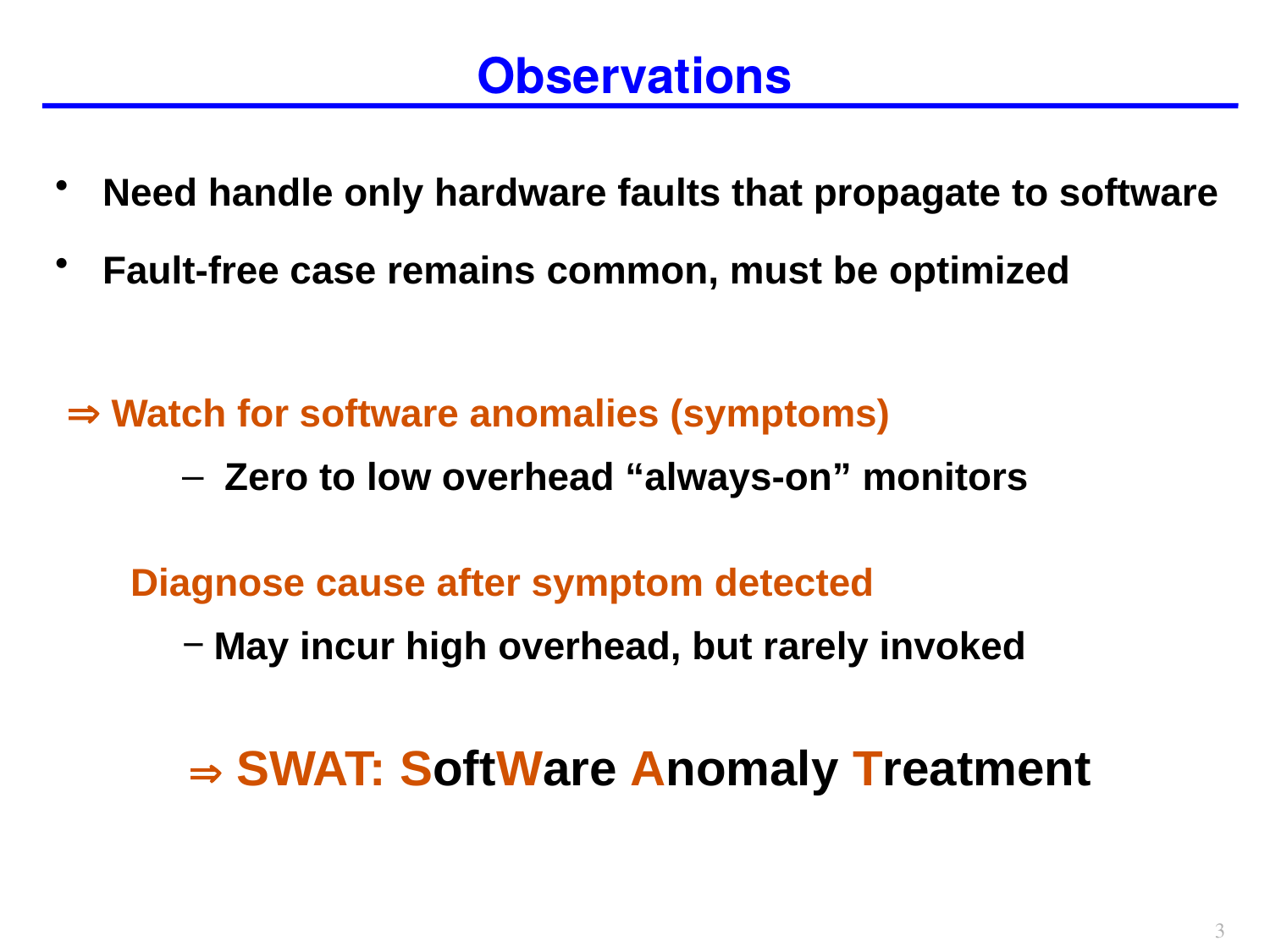

# Observations
Need handle only hardware faults that propagate to software
Fault-free case remains common, must be optimized
 ⇒ Watch for software anomalies (symptoms)
 Zero to low overhead “always-on” monitors
       Diagnose cause after symptom detected
May incur high overhead, but rarely invoked
⇒ SWAT: SoftWare Anomaly Treatment
3